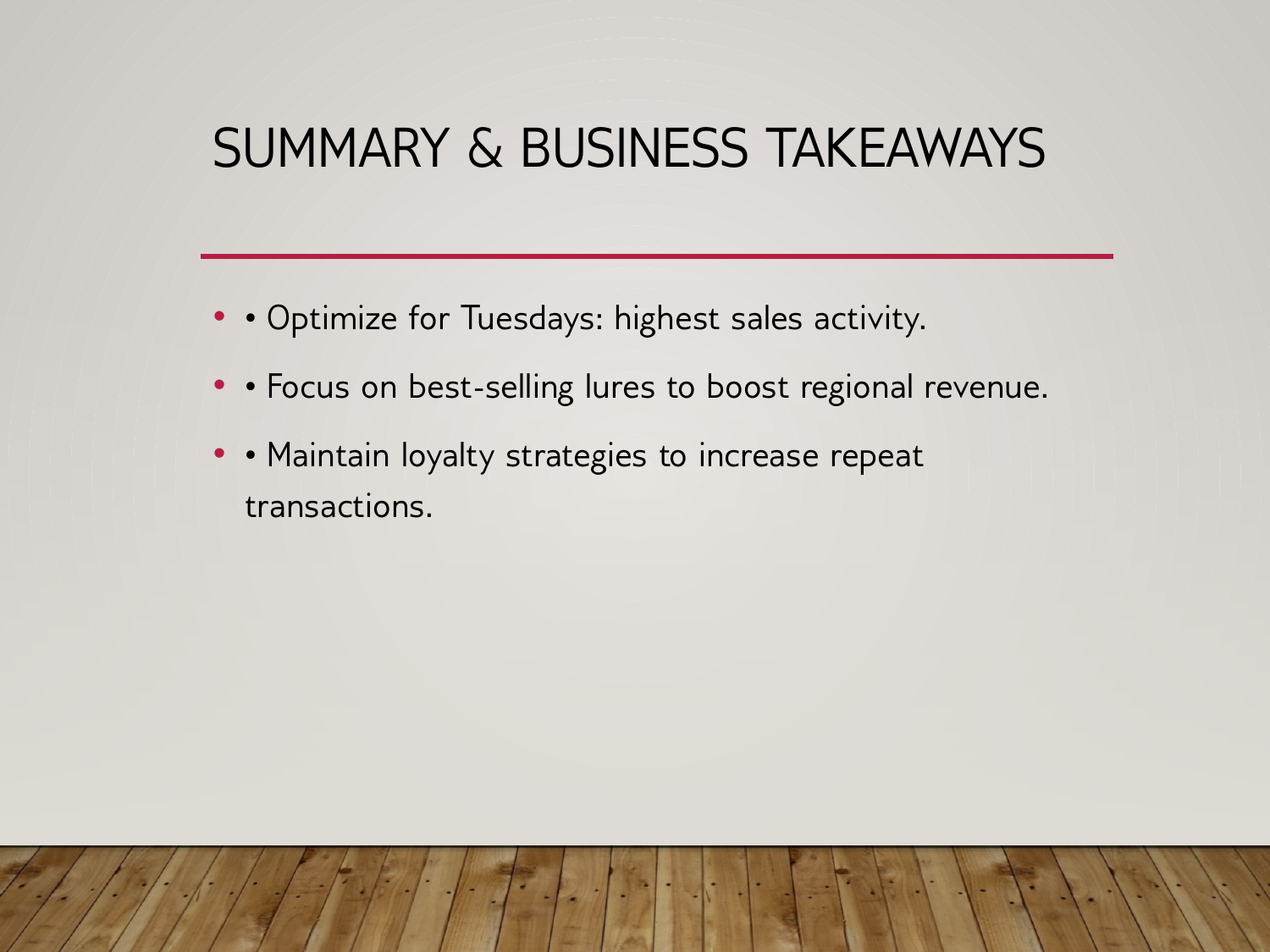

# Summary & Business Takeaways
• Optimize for Tuesdays: highest sales activity.
• Focus on best-selling lures to boost regional revenue.
• Maintain loyalty strategies to increase repeat transactions.